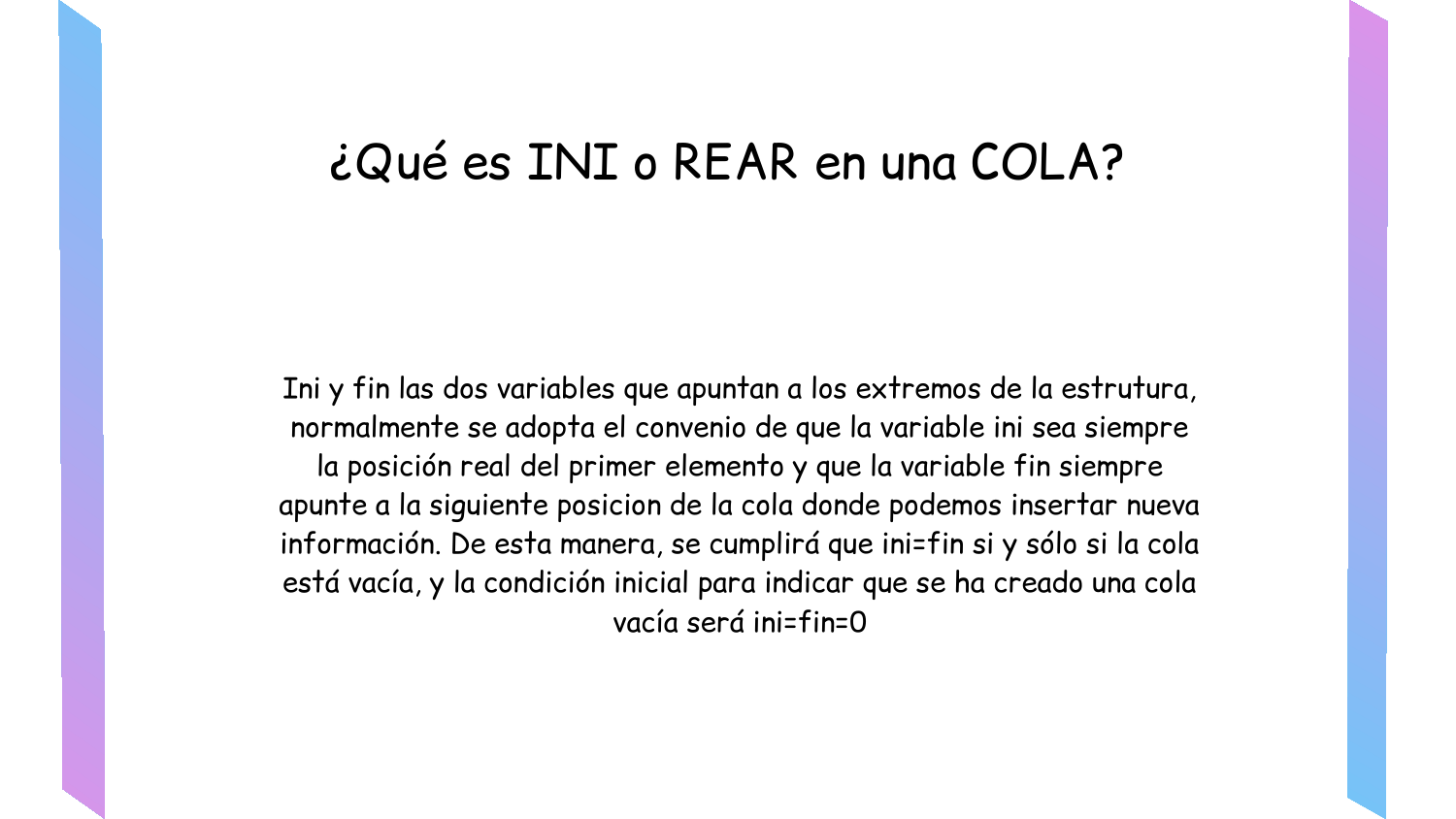

# ¿Qué es INI o REAR en una COLA?

Ini y fin las dos variables que apuntan a los extremos de la estrutura, normalmente se adopta el convenio de que la variable ini sea siempre la posición real del primer elemento y que la variable fin siempre apunte a la siguiente posicion de la cola donde podemos insertar nueva información. De esta manera, se cumplirá que ini=fin si y sólo si la cola está vacía, y la condición inicial para indicar que se ha creado una cola vacía será ini=fin=0